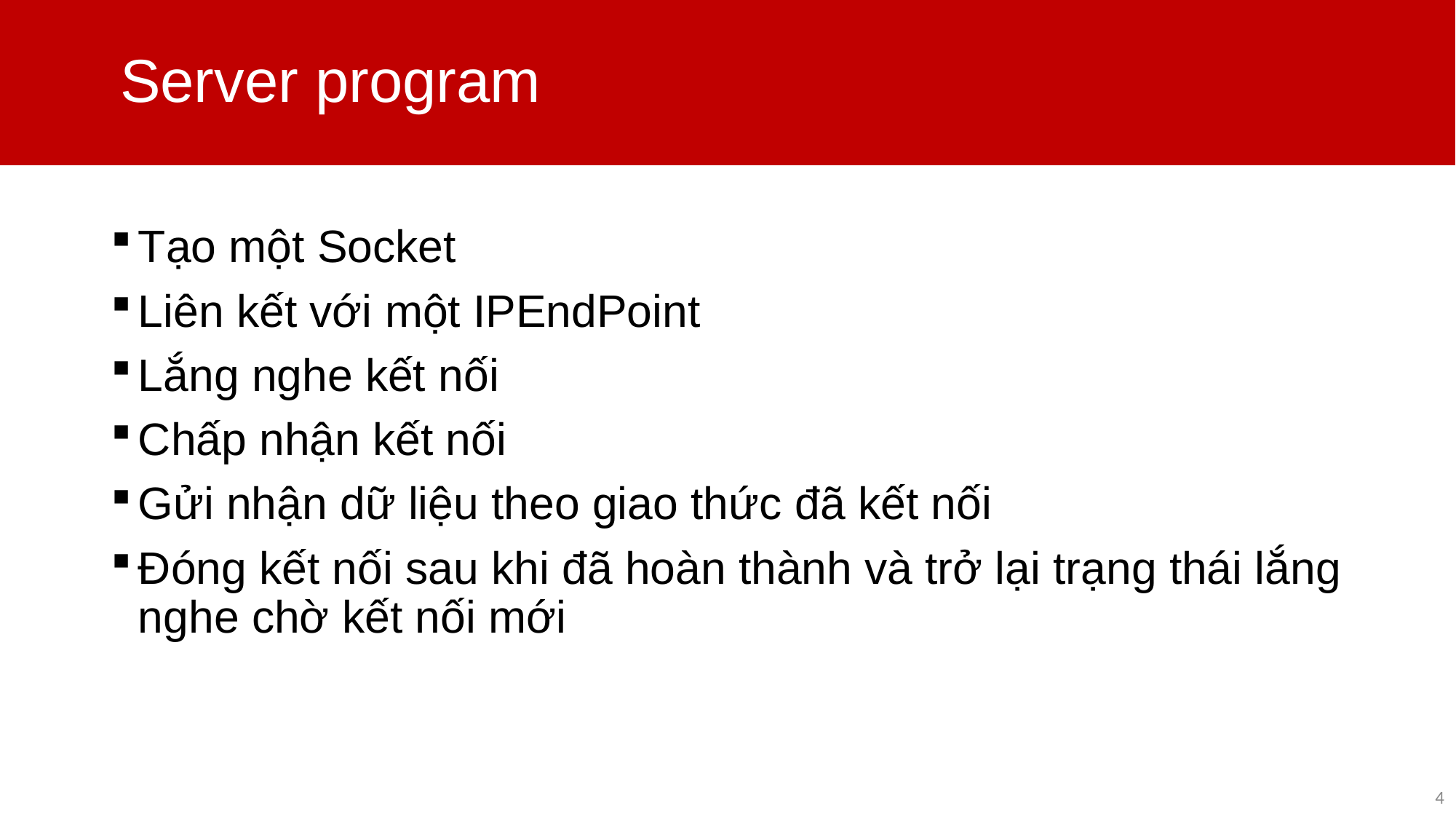

# Server program
Tạo một Socket
Liên kết với một IPEndPoint
Lắng nghe kết nối
Chấp nhận kết nối
Gửi nhận dữ liệu theo giao thức đã kết nối
Đóng kết nối sau khi đã hoàn thành và trở lại trạng thái lắng nghe chờ kết nối mới
4